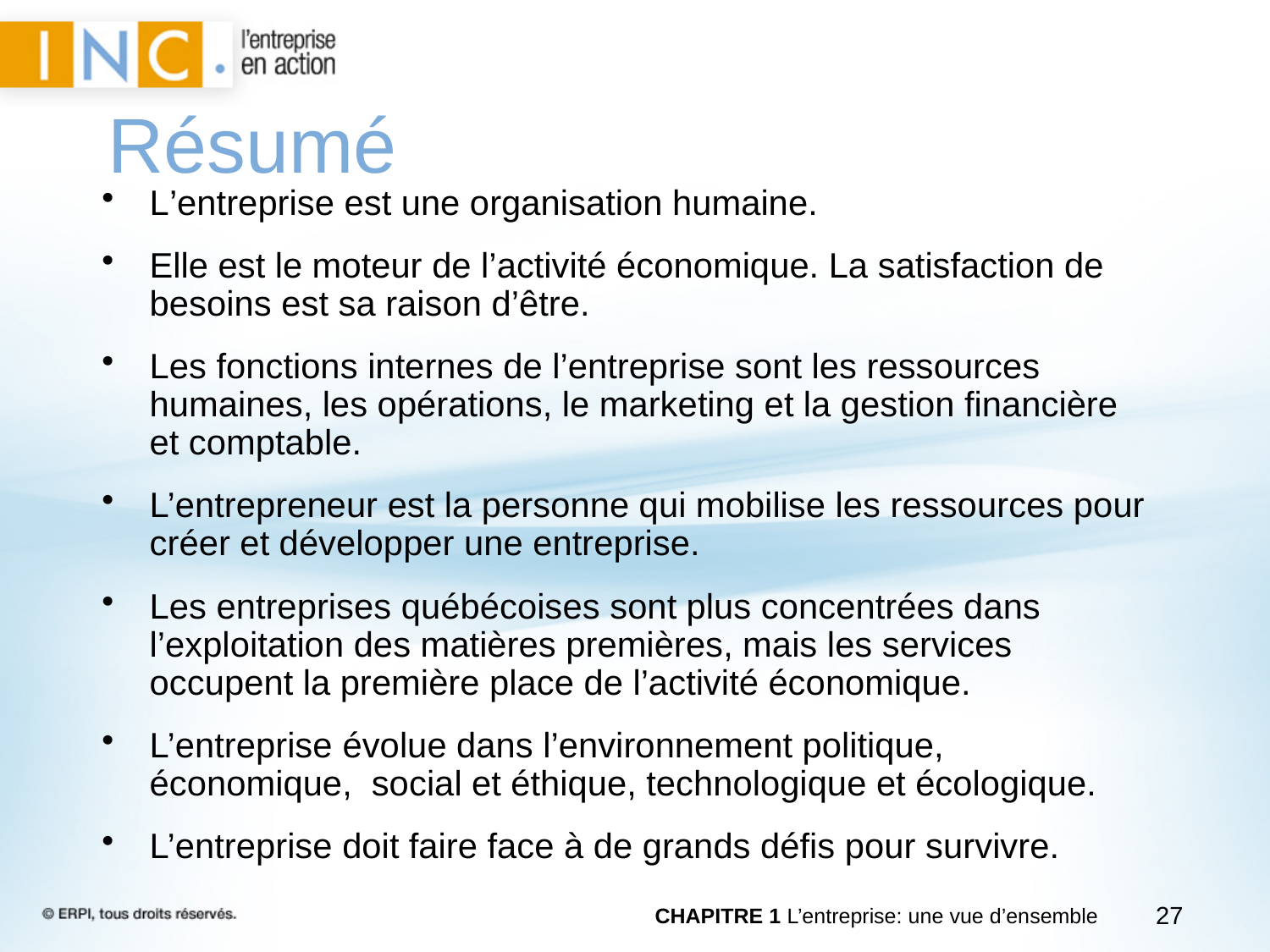

Résumé
L’entreprise est une organisation humaine.
Elle est le moteur de l’activité économique. La satisfaction de besoins est sa raison d’être.
Les fonctions internes de l’entreprise sont les ressources humaines, les opérations, le marketing et la gestion financière et comptable.
L’entrepreneur est la personne qui mobilise les ressources pour créer et développer une entreprise.
Les entreprises québécoises sont plus concentrées dans l’exploitation des matières premières, mais les services occupent la première place de l’activité économique.
L’entreprise évolue dans l’environnement politique, économique,  social et éthique, technologique et écologique.
L’entreprise doit faire face à de grands défis pour survivre.
CHAPITRE 1 L’entreprise: une vue d’ensemble
27